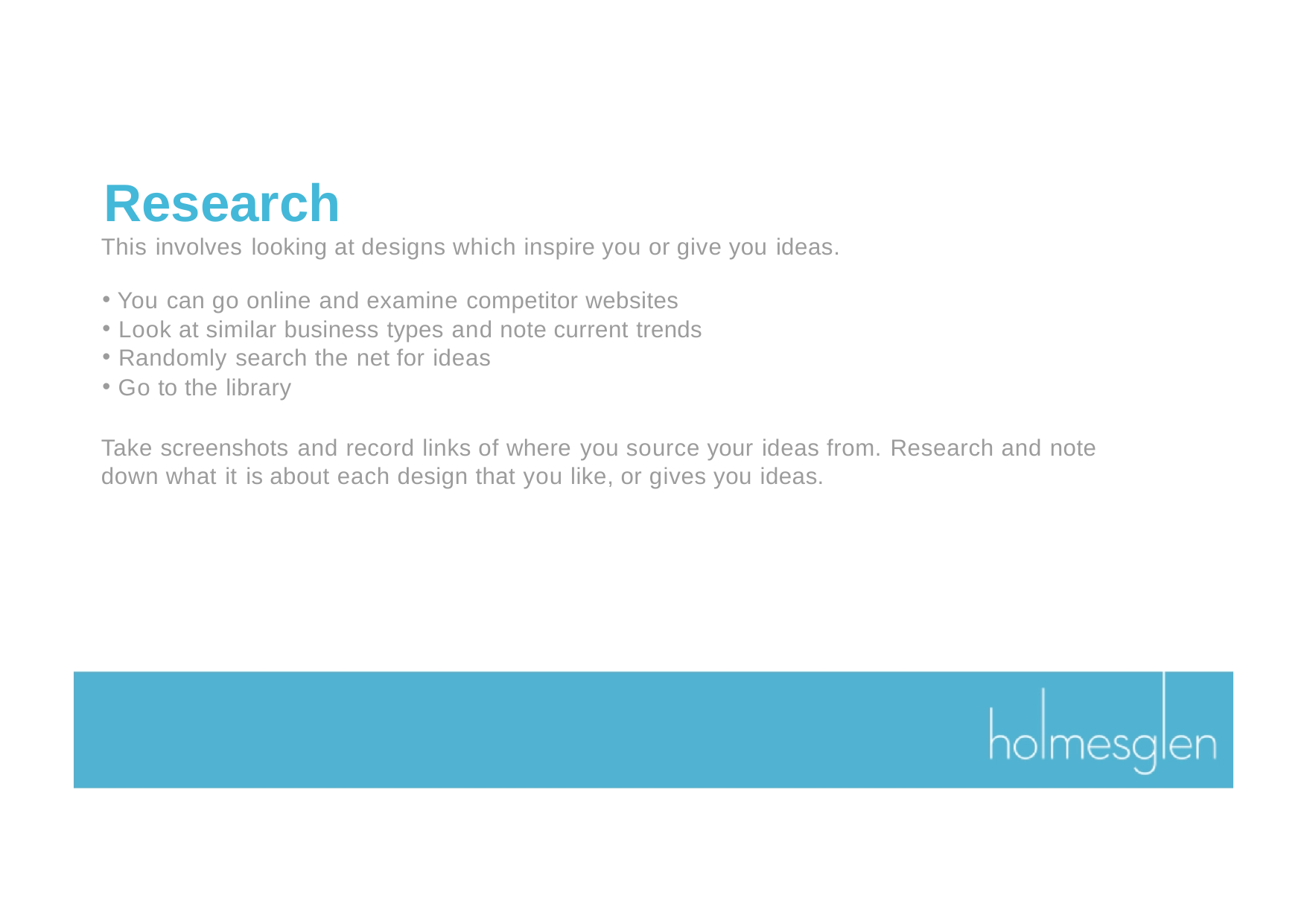

# Research
This involves looking at designs which inspire you or give you ideas.
You can go online and examine competitor websites
Look at similar business types and note current trends
Randomly search the net for ideas
Go to the library

Take screenshots and record links of where you source your ideas from. Research and note down what it is about each design that you like, or gives you ideas.